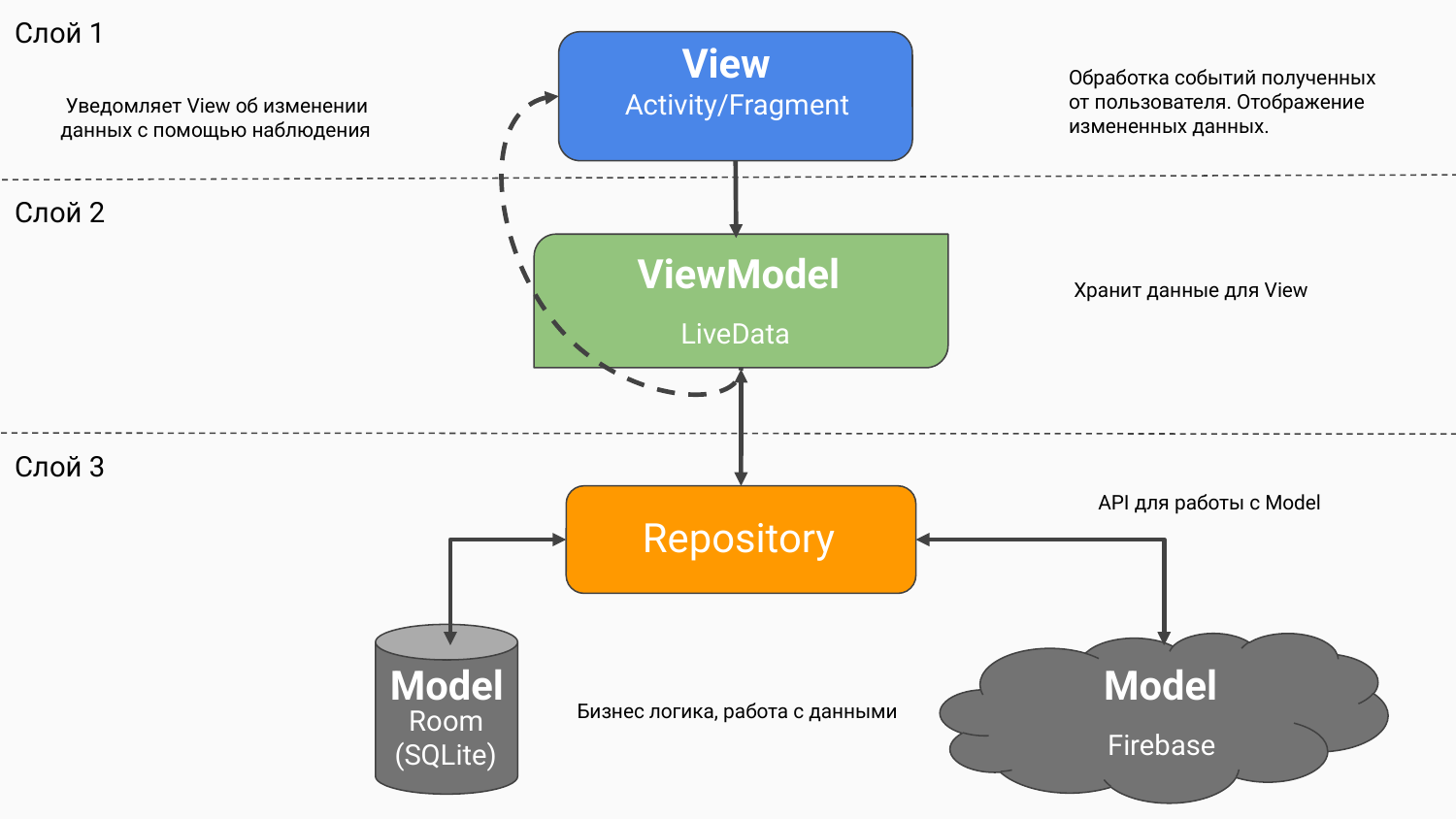

Слой 1
View

Обработка событий полученных от пользователя. Отображение измененных данных.
Activity/Fragment
 Уведомляет View об изменении данных с помощью наблюдения
Слой 2

ViewModel
 Хранит данные для View
LiveData
Слой 3
 API для работы с Model

Repository

Model
Model
Бизнес логика, работа с данными
  Room
(SQLite)
Firebase